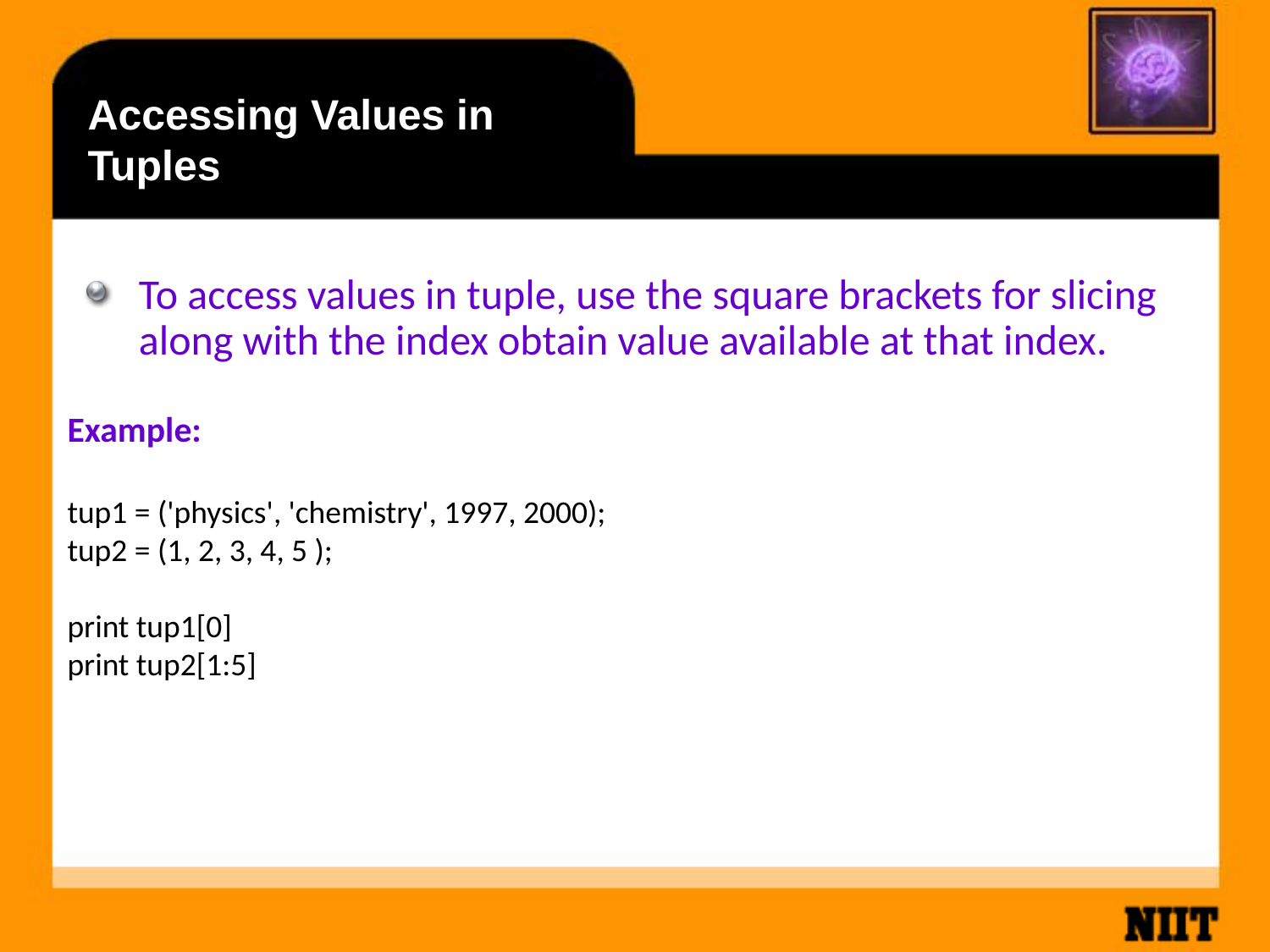

# Accessing Values in Tuples

To access values in tuple, use the square brackets for slicing along with the index obtain value available at that index.

Example:

tup1 = ('physics', 'chemistry', 1997, 2000);
tup2 = (1, 2, 3, 4, 5 );

print tup1[0]
print tup2[1:5]